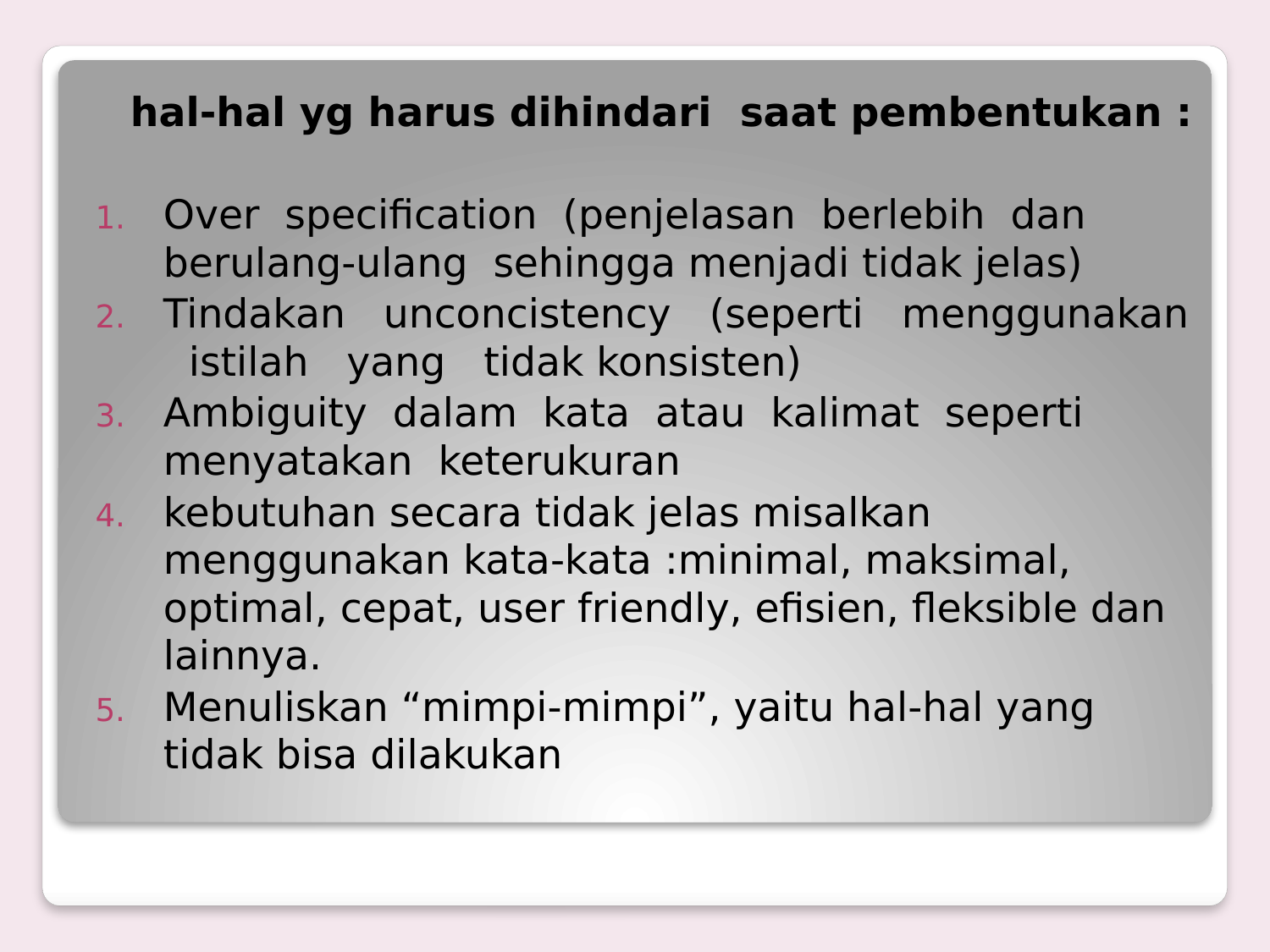

hal-hal yg harus dihindari  saat pembentukan :

Over  specification  (penjelasan  berlebih  dan  berulang-ulang  sehingga menjadi tidak jelas)
Tindakan   unconcistency   (seperti   menggunakan   istilah   yang   tidak konsisten)
Ambiguity  dalam  kata  atau  kalimat  seperti  menyatakan  keterukuran
kebutuhan secara tidak jelas misalkan menggunakan kata-kata :minimal, maksimal, optimal, cepat, user friendly, efisien, fleksible dan lainnya.
Menuliskan “mimpi-mimpi”, yaitu hal-hal yang tidak bisa dilakukan